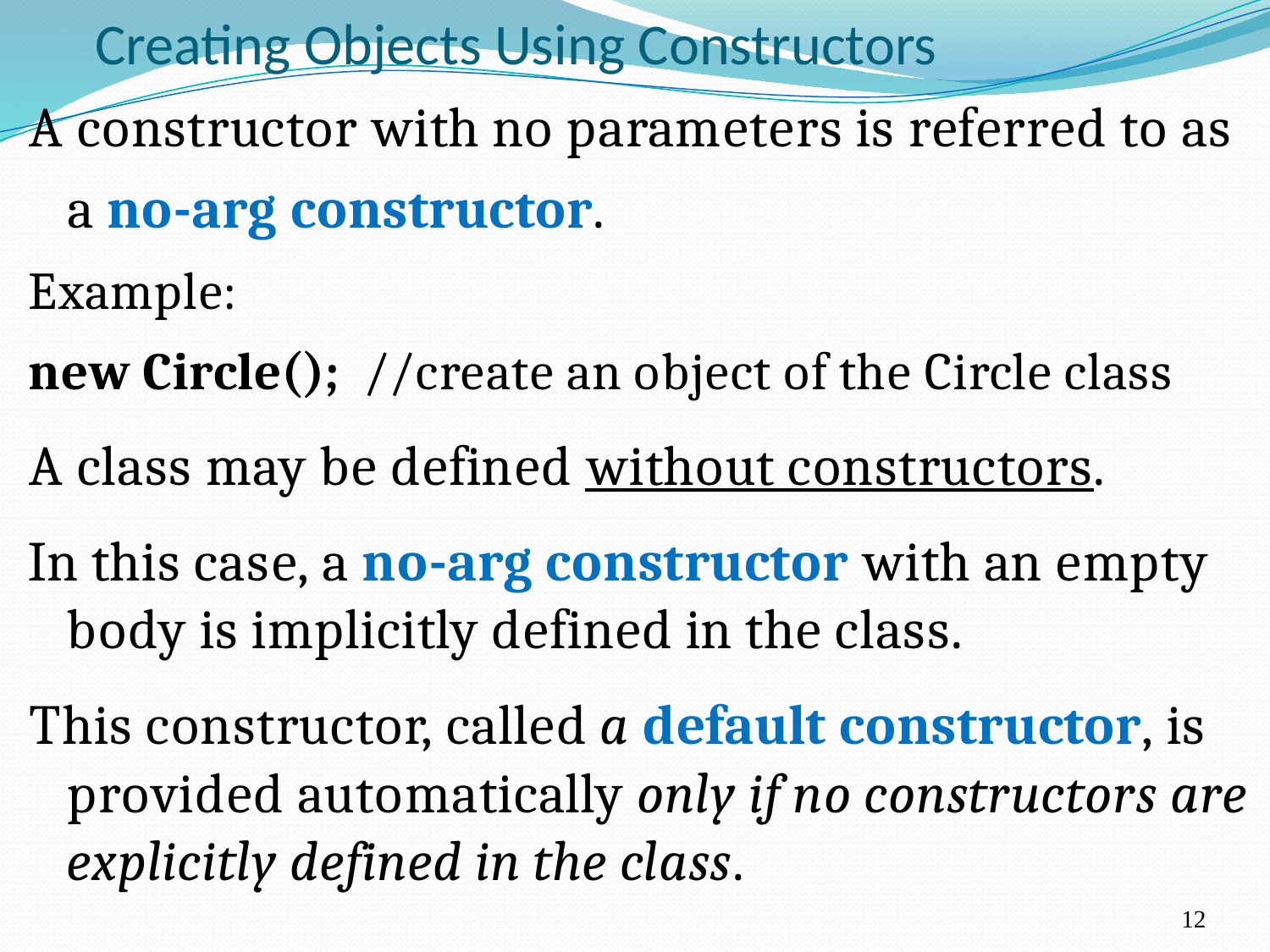

# Creating Objects Using Constructors
A constructor with no parameters is referred to as a no-arg constructor.
Example:
new Circle();  //create an object of the Circle class
A class may be defined without constructors.
In this case, a no-arg constructor with an empty body is implicitly defined in the class.
This constructor, called a default constructor, is provided automatically only if no constructors are explicitly defined in the class.

12